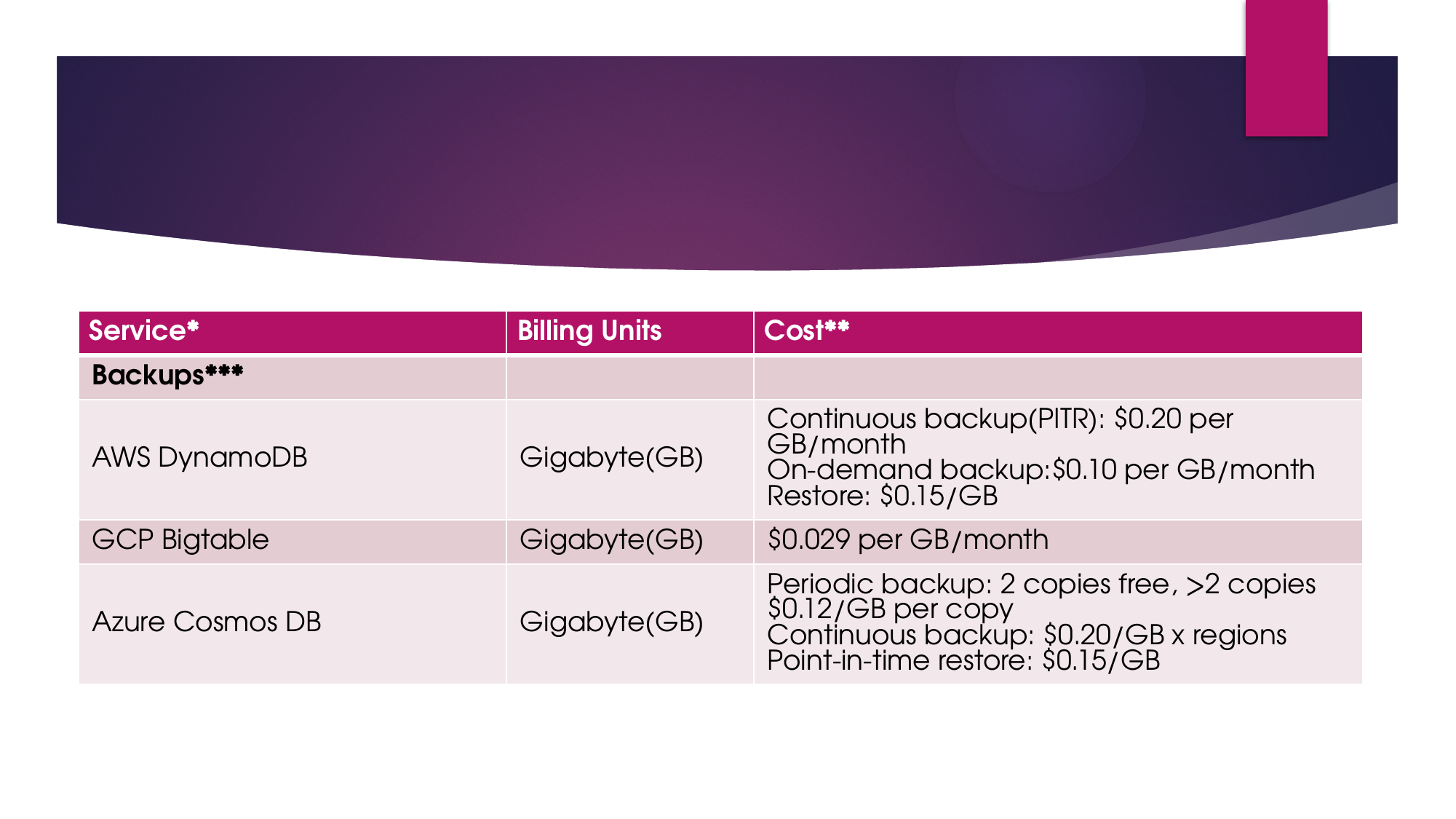

#
| Service\* | Billing Units | Cost\*\* |
| --- | --- | --- |
| Backups\*\*\* |  |  |
| AWS DynamoDB | Gigabyte(GB) | Continuous backup(PITR): $0.20 per GB/month On-demand backup:$0.10 per GB/month Restore: $0.15/GB |
| GCP Bigtable | Gigabyte(GB) | $0.029 per GB/month |
| Azure Cosmos DB | Gigabyte(GB) | Periodic backup: 2 copies free, >2 copies $0.12/GB per copy Continuous backup: $0.20/GB x regions Point-in-time restore: $0.15/GB |